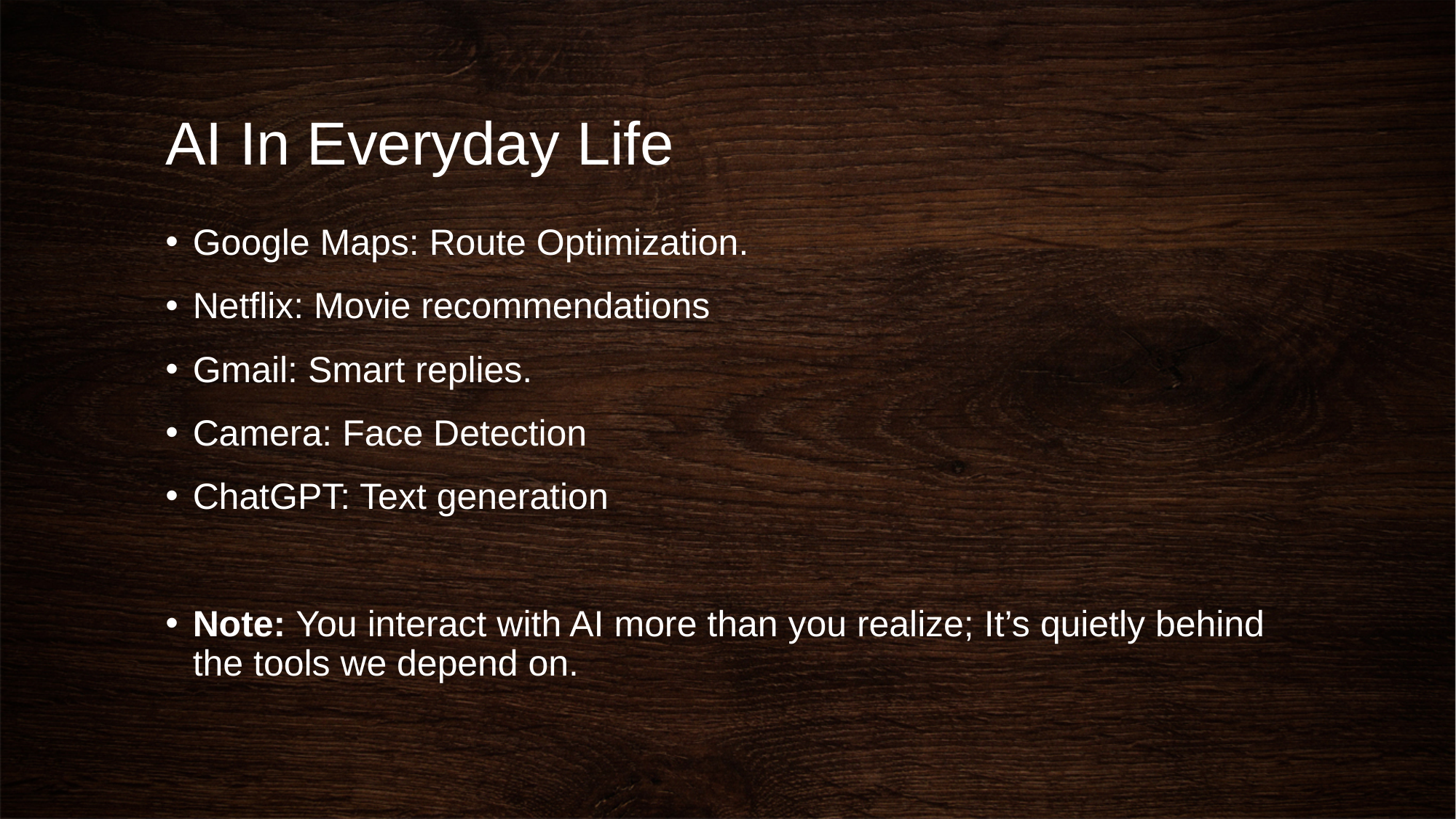

# AI In Everyday Life
Google Maps: Route Optimization.
Netflix: Movie recommendations
Gmail: Smart replies.
Camera: Face Detection
ChatGPT: Text generation

Note: You interact with AI more than you realize; It’s quietly behind the tools we depend on.